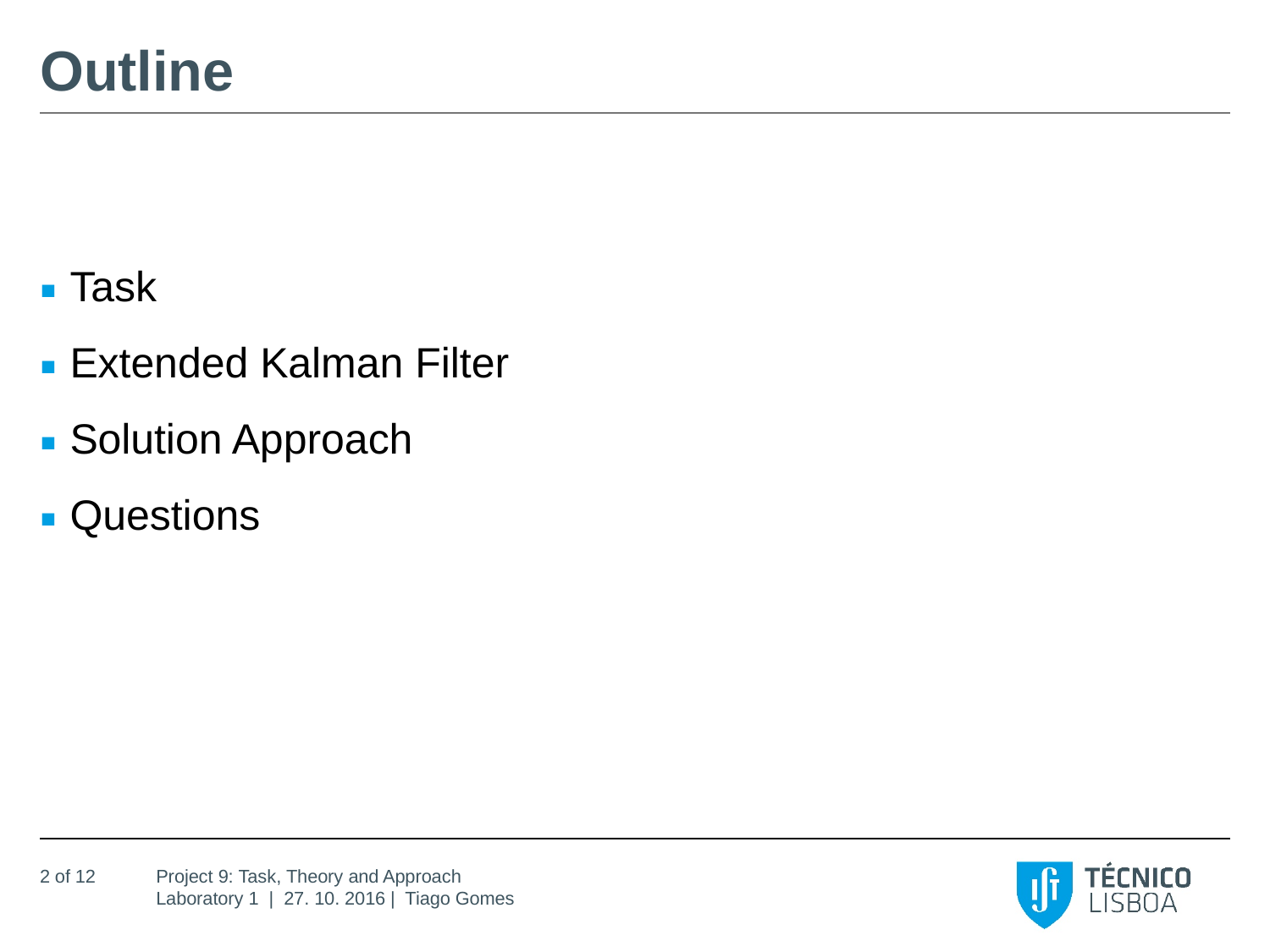

# Outline
Task
Extended Kalman Filter
Solution Approach
Questions
2 of 12